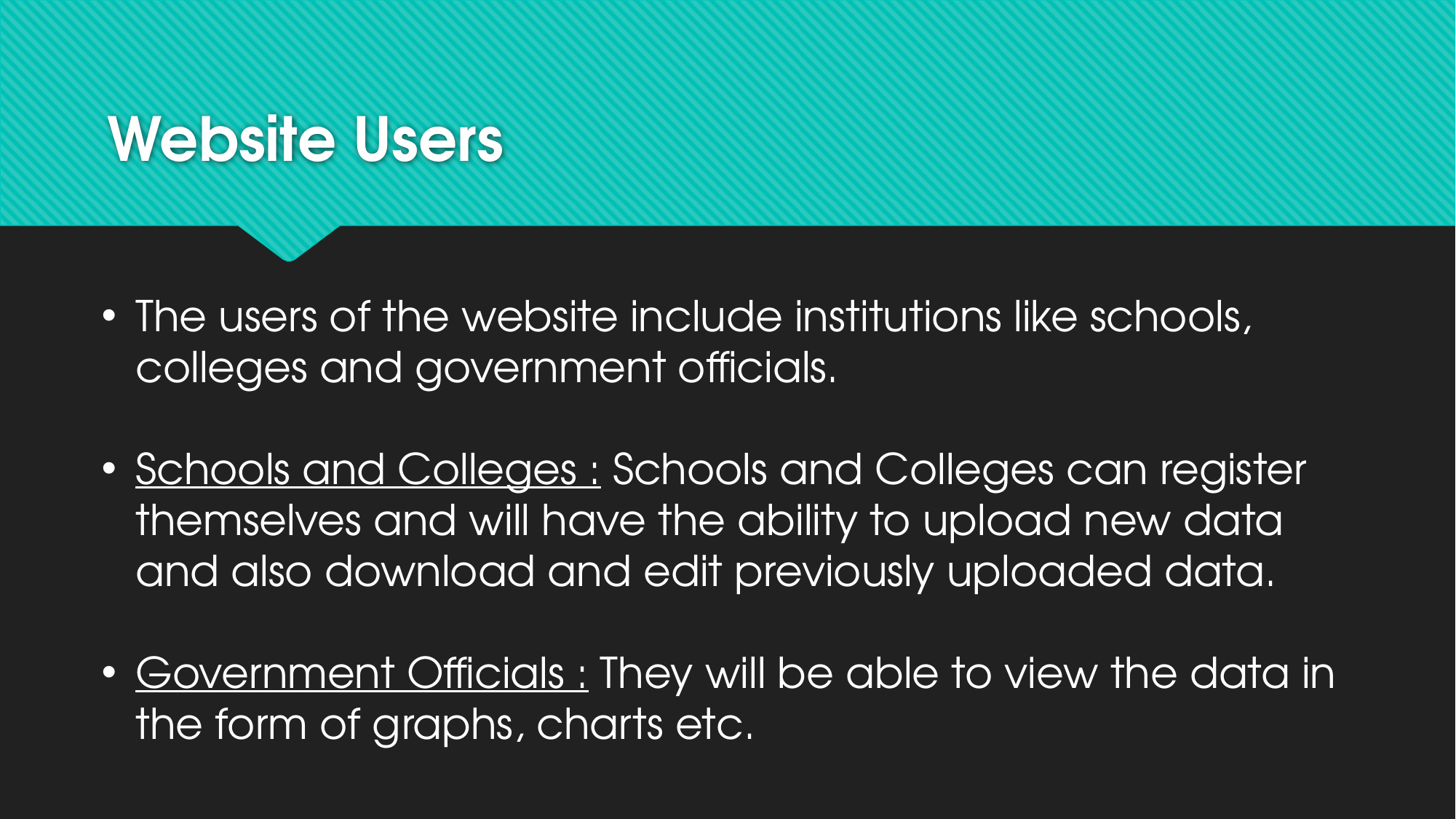

# Website Users
The users of the website include institutions like schools, colleges and government officials.

Schools and Colleges : Schools and Colleges can register themselves and will have the ability to upload new data and also download and edit previously uploaded data.

Government Officials : They will be able to view the data in the form of graphs, charts etc.